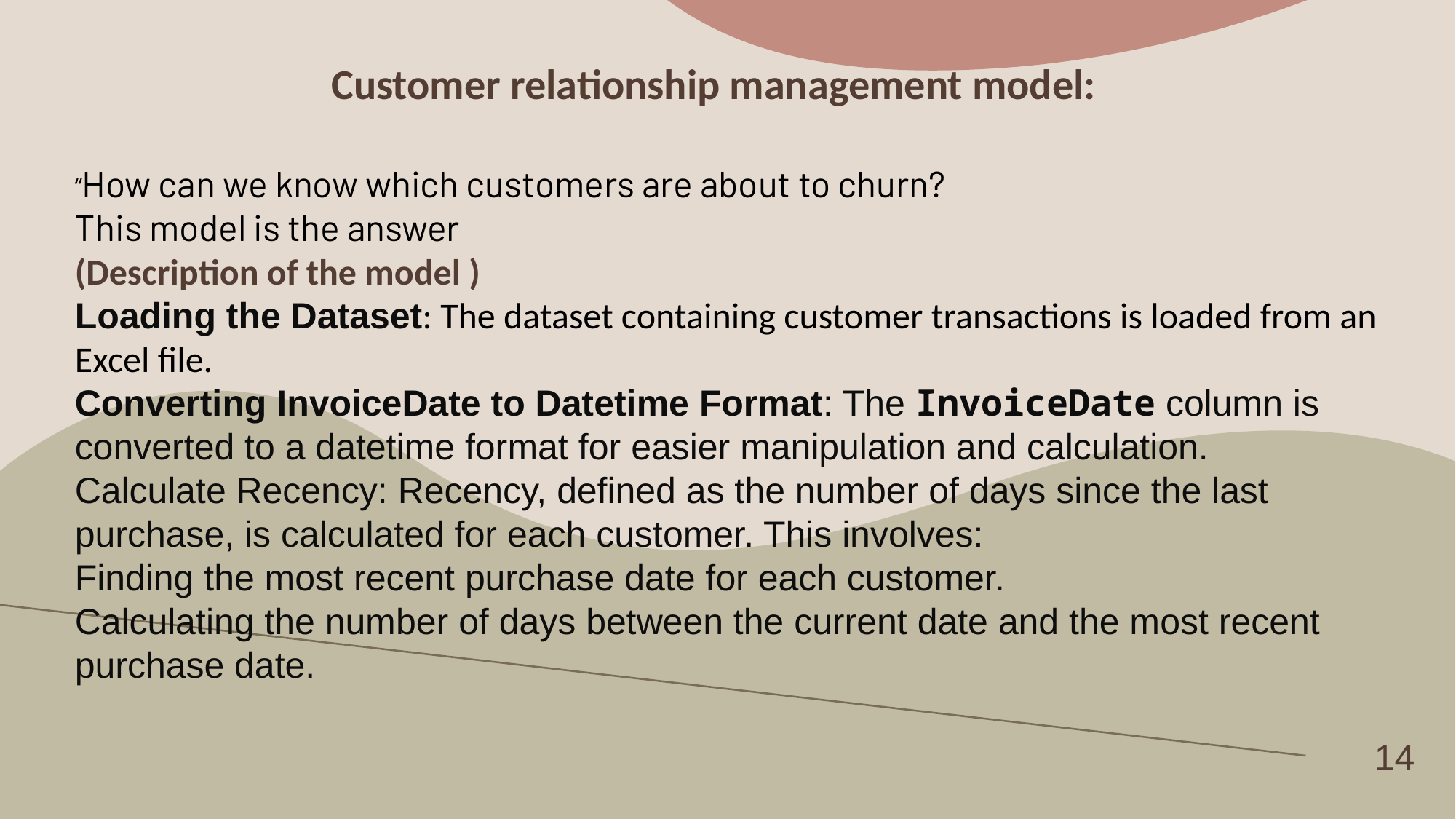

# Customer relationship management model:
“How can we know which customers are about to churn?
This model is the answer
(Description of the model )
Loading the Dataset: The dataset containing customer transactions is loaded from an Excel file.
Converting InvoiceDate to Datetime Format: The InvoiceDate column is converted to a datetime format for easier manipulation and calculation.
Calculate Recency: Recency, defined as the number of days since the last purchase, is calculated for each customer. This involves:
Finding the most recent purchase date for each customer.
Calculating the number of days between the current date and the most recent purchase date.
14